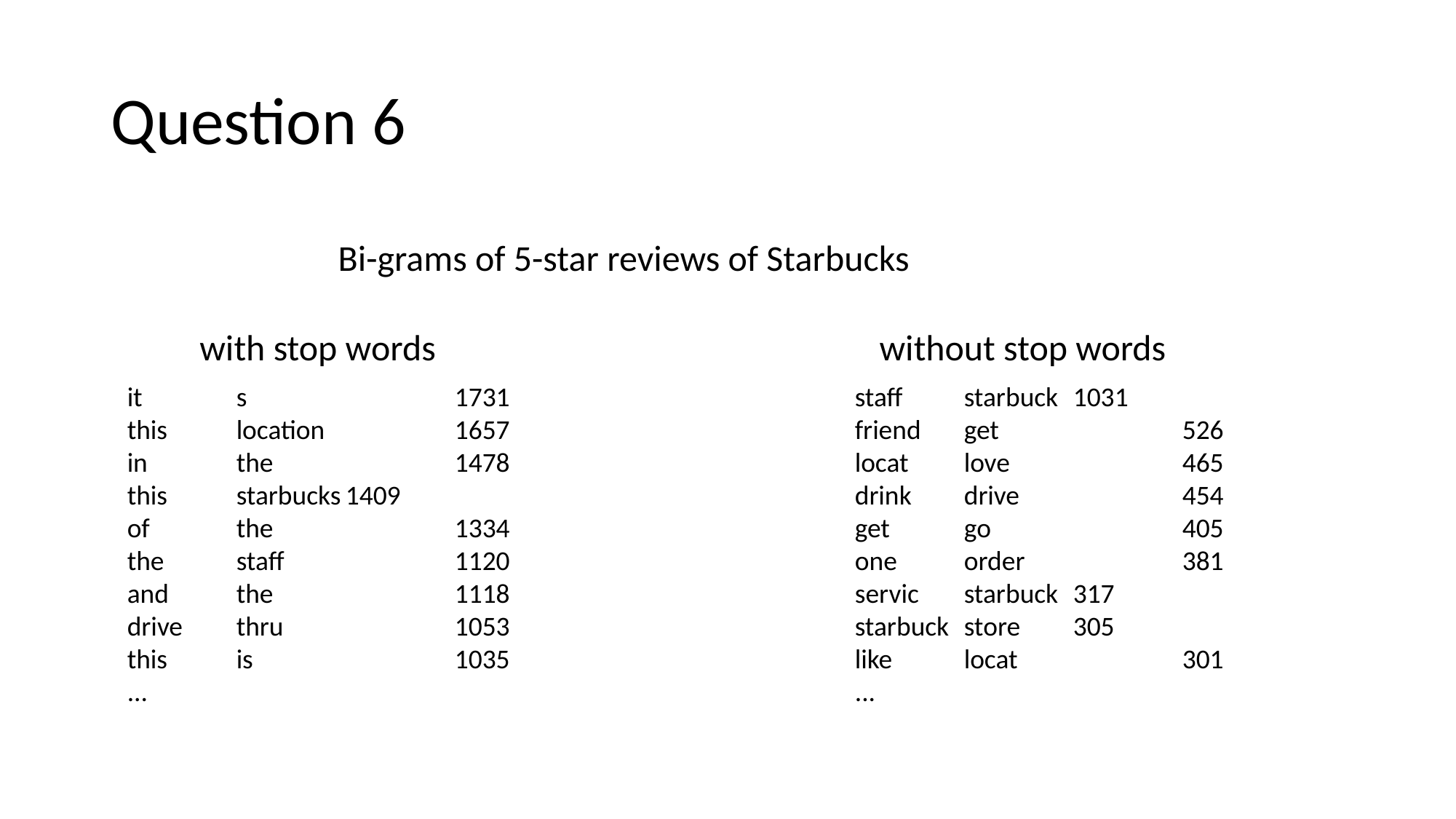

# Question 6
Bi-grams of 5-star reviews of Starbucks
with stop words
without stop words
it	s		1731
this	location		1657
in	the		1478
this	starbucks	1409
of	the		1334
the	staff		1120
and	the		1118
drive	thru		1053
this	is		1035
...
staff	starbuck	1031
friend	get		526
locat	love		465
drink	drive		454
get	go		405
one	order		381
servic	starbuck	317
starbuck	store	305
like	locat		301
...